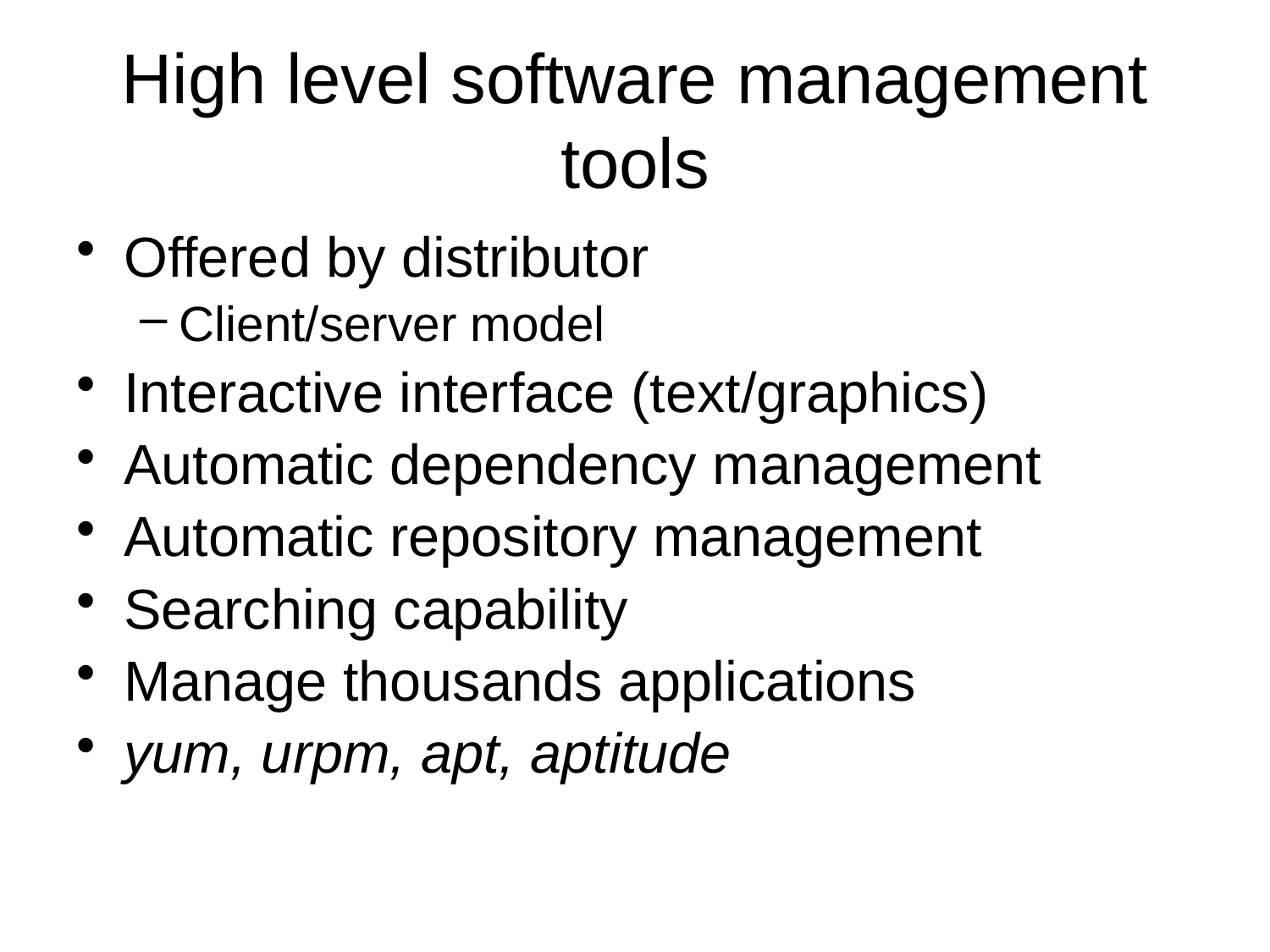

# High level software management tools
Offered by distributor
Client/server model
Interactive interface (text/graphics)
Automatic dependency management
Automatic repository management
Searching capability
Manage thousands applications
yum, urpm, apt, aptitude